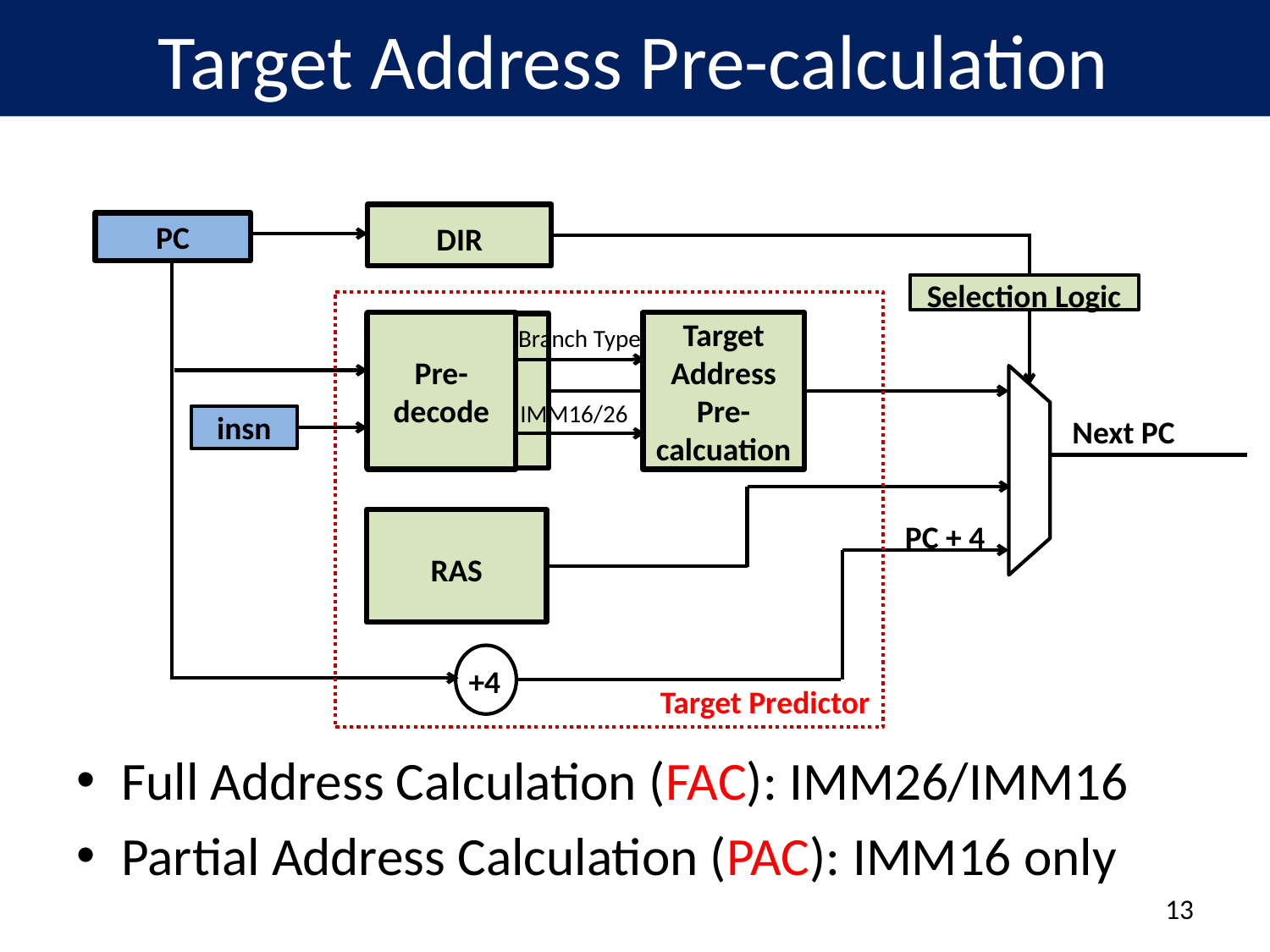

# Target Address Pre-calculation
DIR
PC
Selection Logic

Pre-decode
Target Address Pre-calcuation
Branch Type
IMM16/26
insn
BTB
Next PC

PC + 4
RAS

+4
Target Predictor
Full Address Calculation (FAC): IMM26/IMM16
Partial Address Calculation (PAC): IMM16 only

13